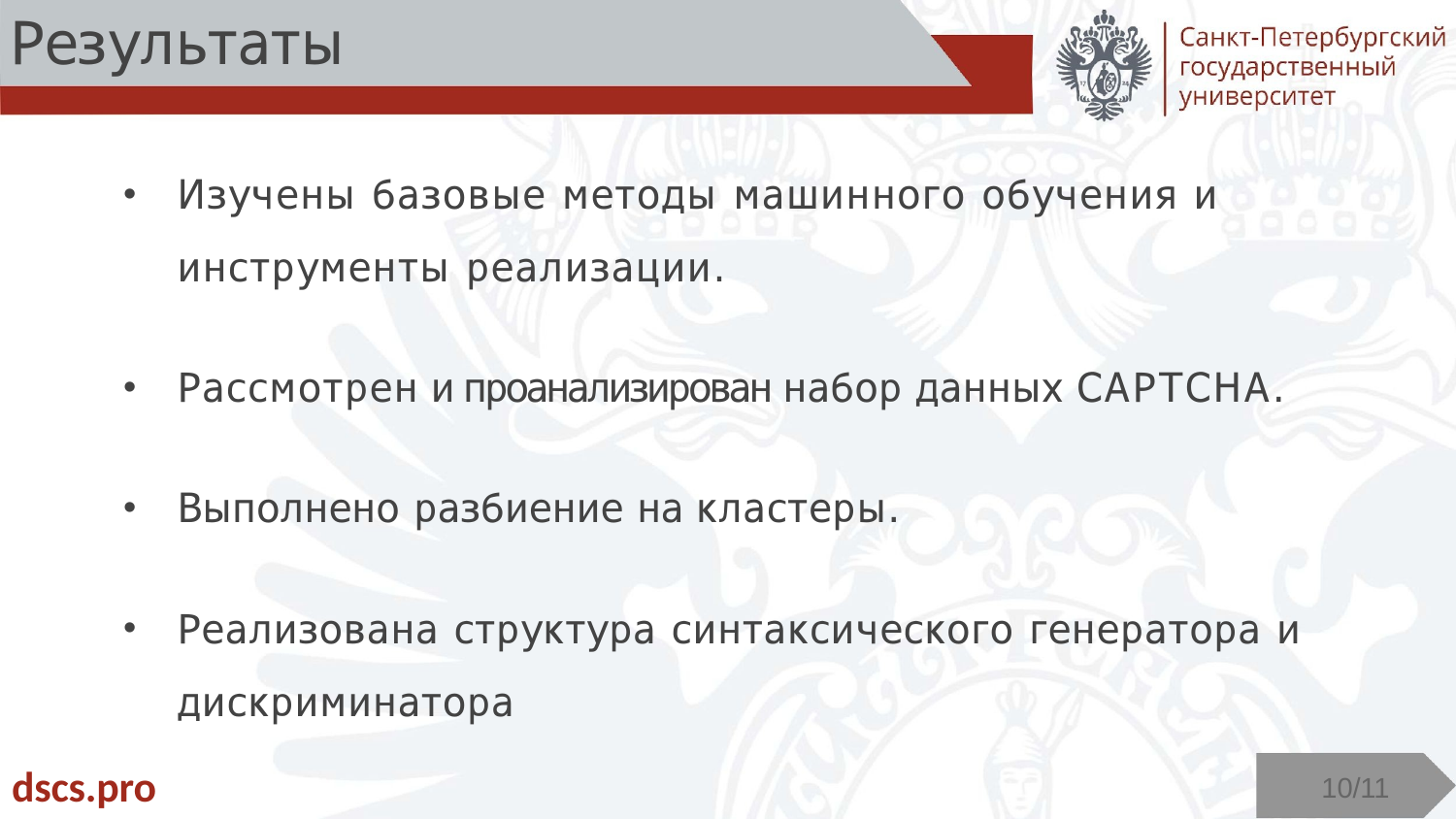

# Результаты
Изучены базовые методы машинного обучения и инструменты реализации.
Рассмотрен и проанализирован набор данных CAPTCHA.
Выполнено разбиение на кластеры.
Реализована структура синтаксического генератора и дискриминатора
dscs.pro
10/11